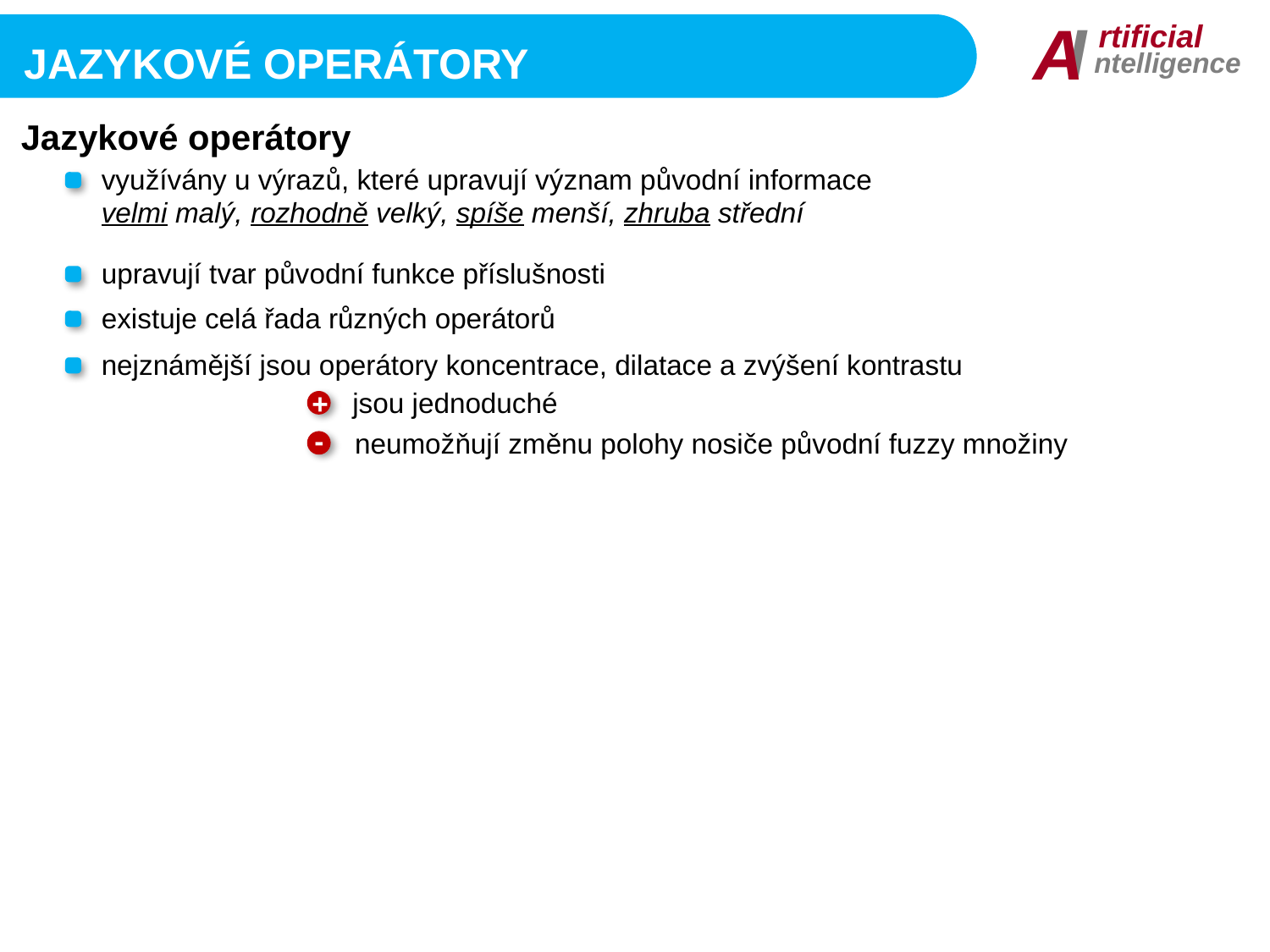

I
A
rtificial
ntelligence

Jazykové operátory
Jazykové operátory
využívány u výrazů, které upravují význam původní informace

velmi malý, rozhodně velký, spíše menší, zhruba střední
upravují tvar původní funkce příslušnosti

existuje celá řada různých operátorů

nejznámější jsou operátory koncentrace, dilatace a zvýšení kontrastu

jsou jednoduché
+
neumožňují změnu polohy nosiče původní fuzzy množiny
-